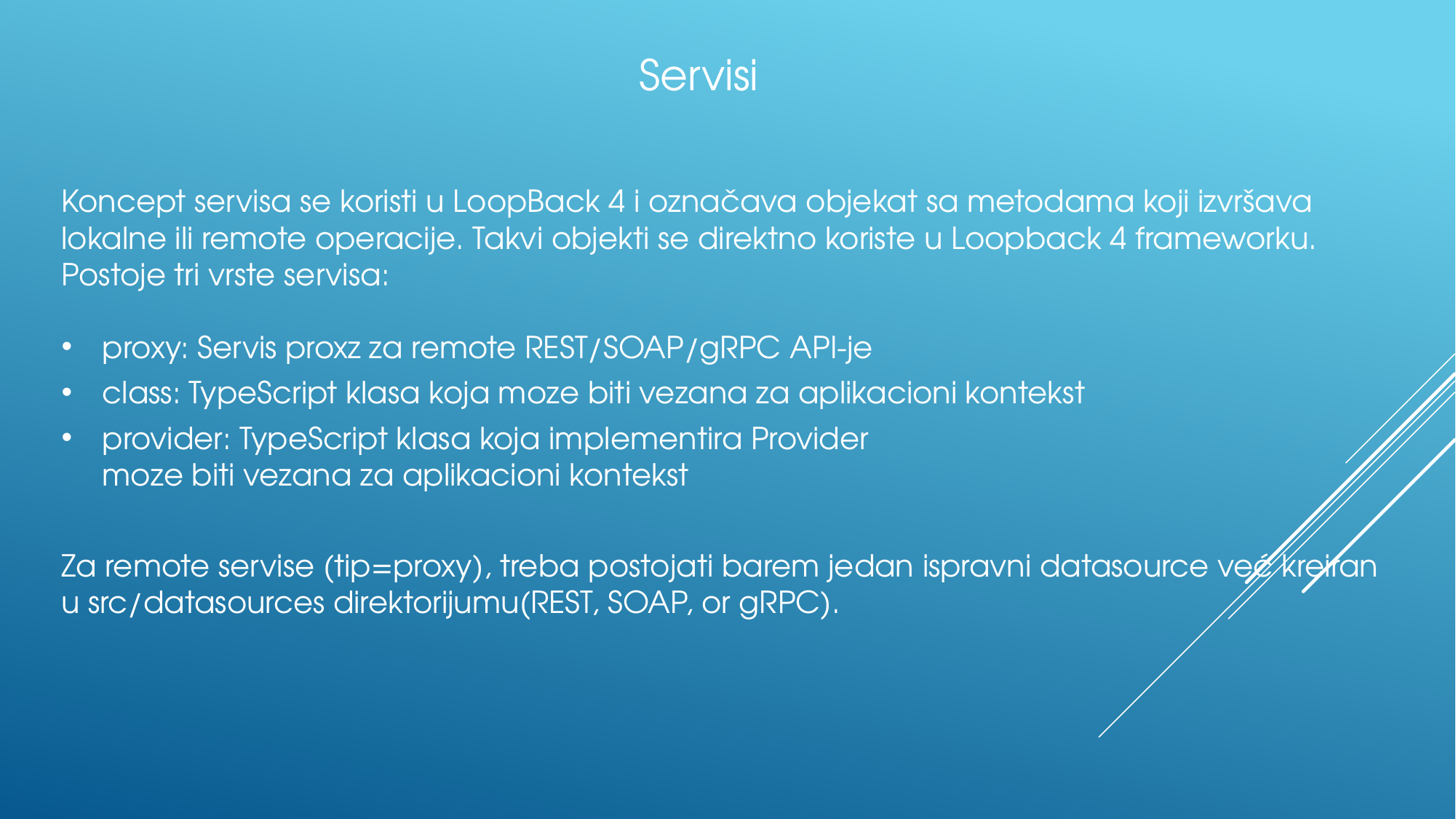

Servisi
Koncept servisa se koristi u LoopBack 4 i označava objekat sa metodama koji izvršava lokalne ili remote operacije. Takvi objekti se direktno koriste u Loopback 4 frameworku.
Postoje tri vrste servisa:

proxy: Servis proxz za remote REST/SOAP/gRPC API-je
class: TypeScript klasa koja moze biti vezana za aplikacioni kontekst
provider: TypeScript klasa koja implementira Provider moze biti vezana za aplikacioni kontekst

Za remote servise (tip=proxy), treba postojati barem jedan ispravni datasource već kreiran u src/datasources direktorijumu(REST, SOAP, or gRPC).